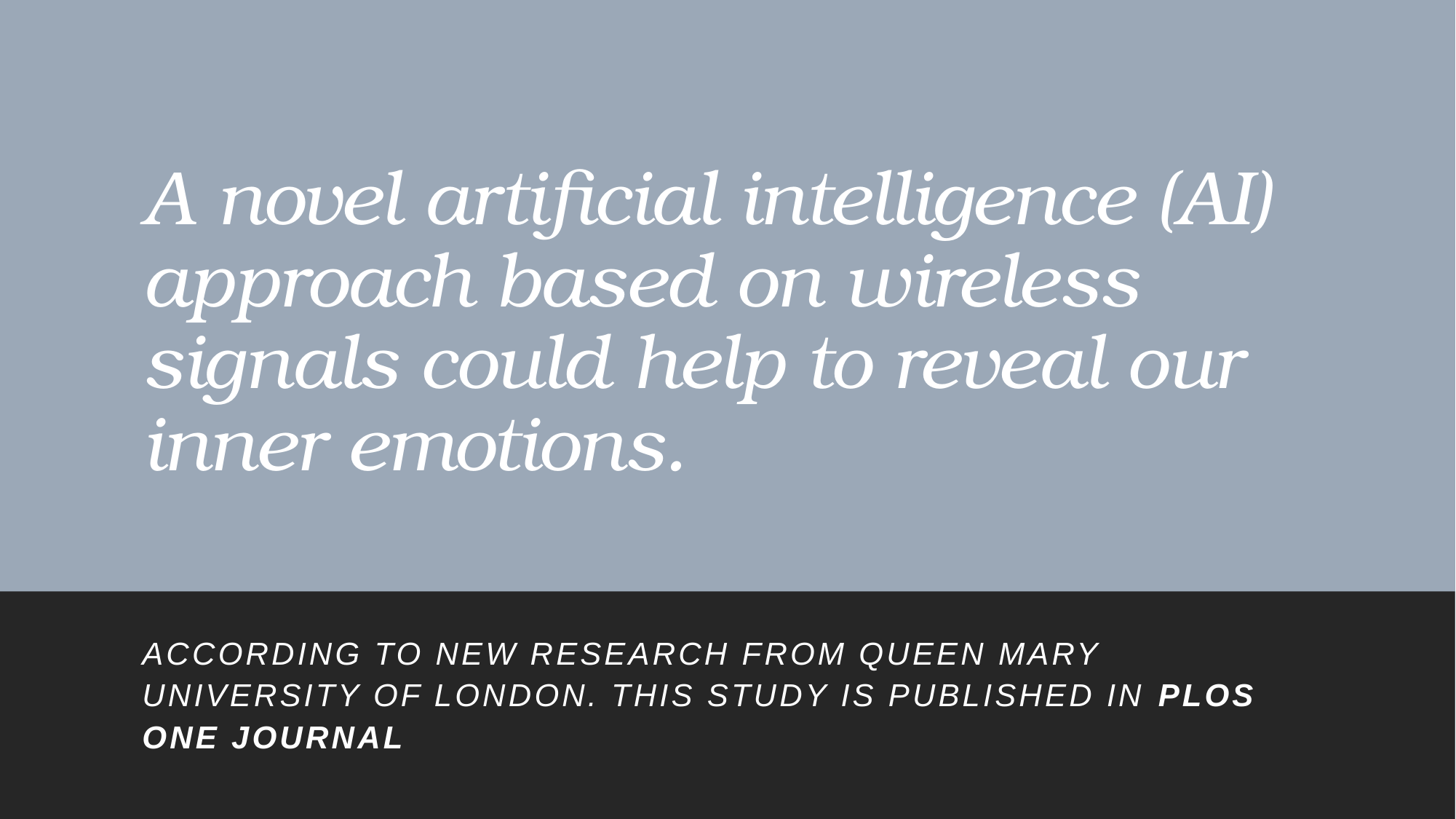

# A novel artificial intelligence (AI) approach based on wireless signals could help to reveal our inner emotions.

according to new research from Queen Mary University of London. This study is published in plos one journal